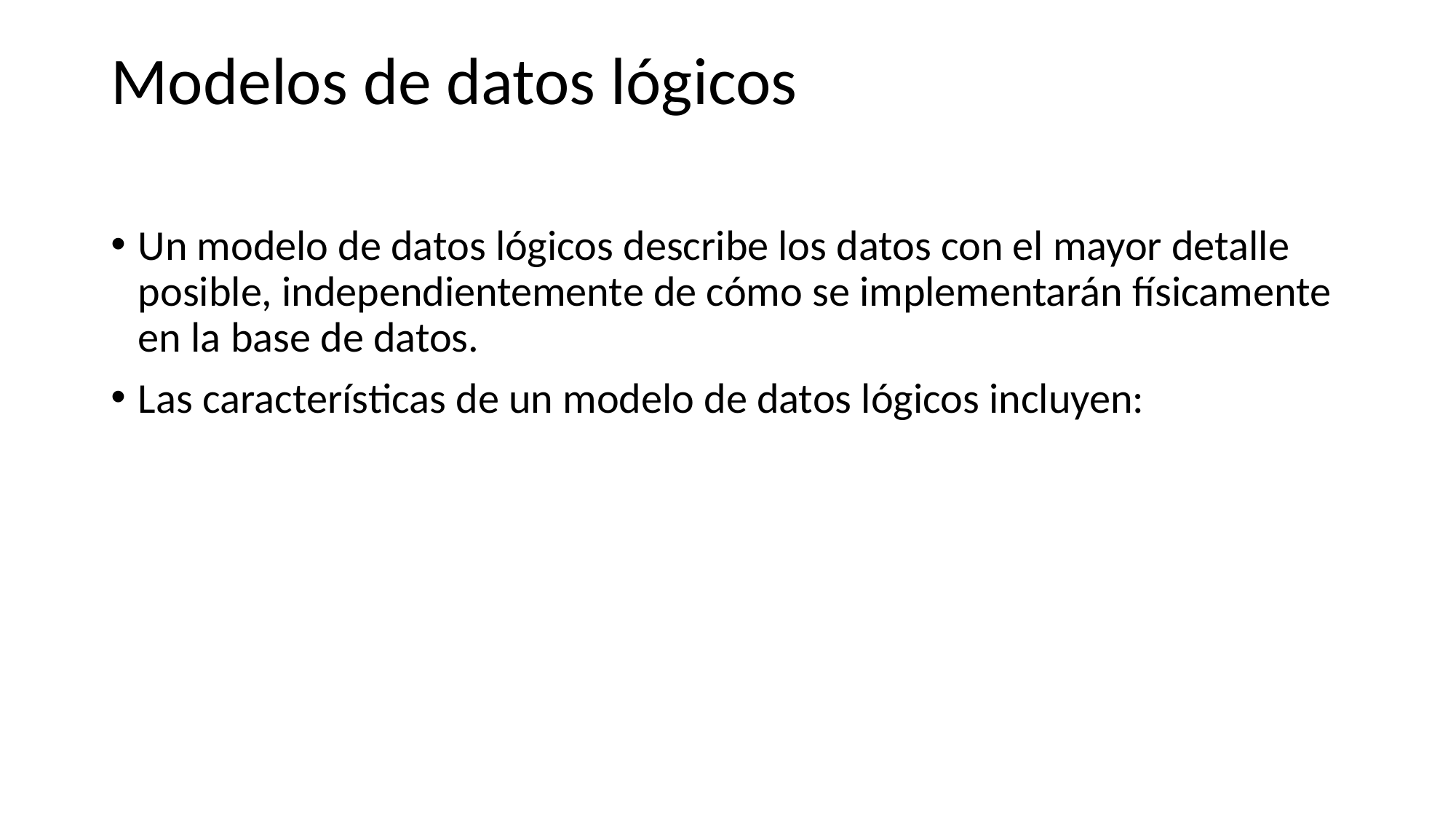

# Modelos de datos lógicos
Un modelo de datos lógicos describe los datos con el mayor detalle posible, independientemente de cómo se implementarán físicamente en la base de datos.
Las características de un modelo de datos lógicos incluyen: